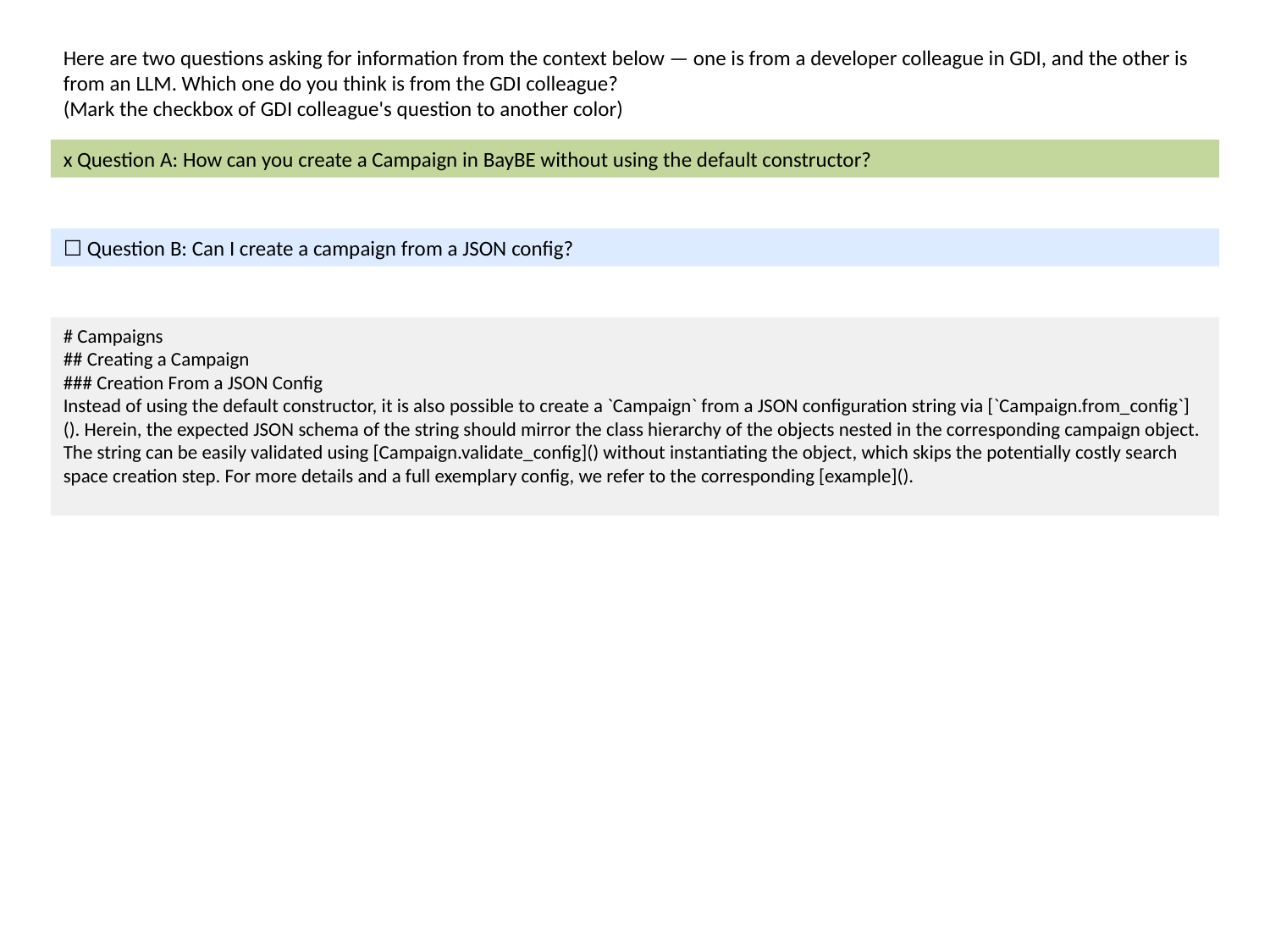

Here are two questions asking for information from the context below — one is from a developer colleague in GDI, and the other is from an LLM. Which one do you think is from the GDI colleague?
(Mark the checkbox of GDI colleague's question to another color)
x Question A: How can you create a Campaign in BayBE without using the default constructor?
☐ Question B: Can I create a campaign from a JSON config?
# Campaigns
## Creating a Campaign
### Creation From a JSON Config
Instead of using the default constructor, it is also possible to create a `Campaign` from a JSON configuration string via [`Campaign.from_config`](). Herein, the expected JSON schema of the string should mirror the class hierarchy of the objects nested in the corresponding campaign object. The string can be easily validated using [Campaign.validate_config]() without instantiating the object, which skips the potentially costly search space creation step. For more details and a full exemplary config, we refer to the corresponding [example]().